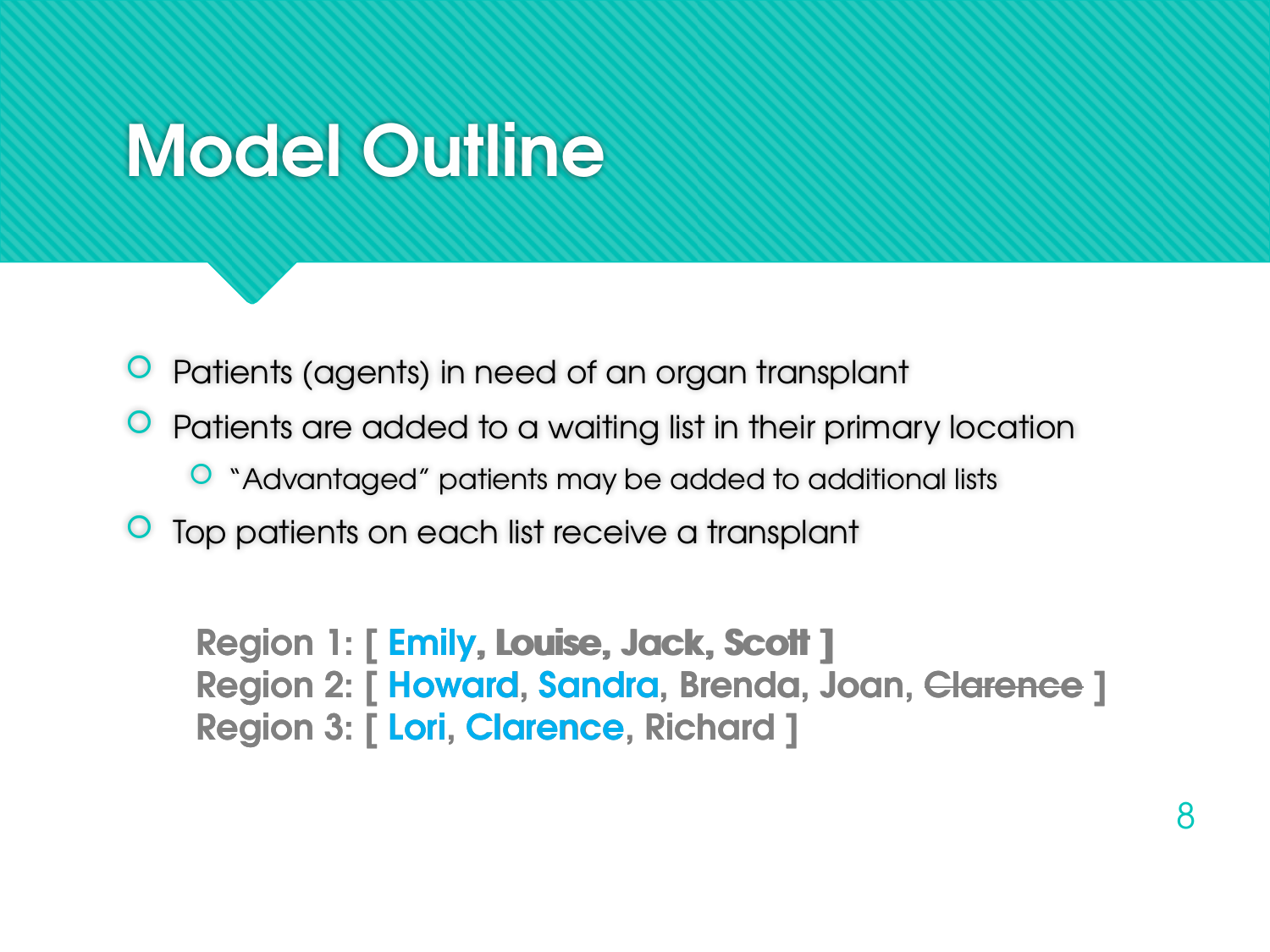

# Model Outline
Patients (agents) in need of an organ transplant
Patients are added to a waiting list in their primary location
“Advantaged” patients may be added to additional lists
Top patients on each list receive a transplant

Region 1: [ Emily, Louise, Jack, Scott ]
Region 2: [ Howard, Sandra, Brenda, Joan, Clarence ]
Region 3: [ Lori, Clarence, Richard ]
Region 1: [ Emily, Louise, Jack, Scott ]
Region 2: [ Howard, Sandra, Brenda, Joan, Clarence ]
Region 3: [ Lori, Clarence, Richard ]
8